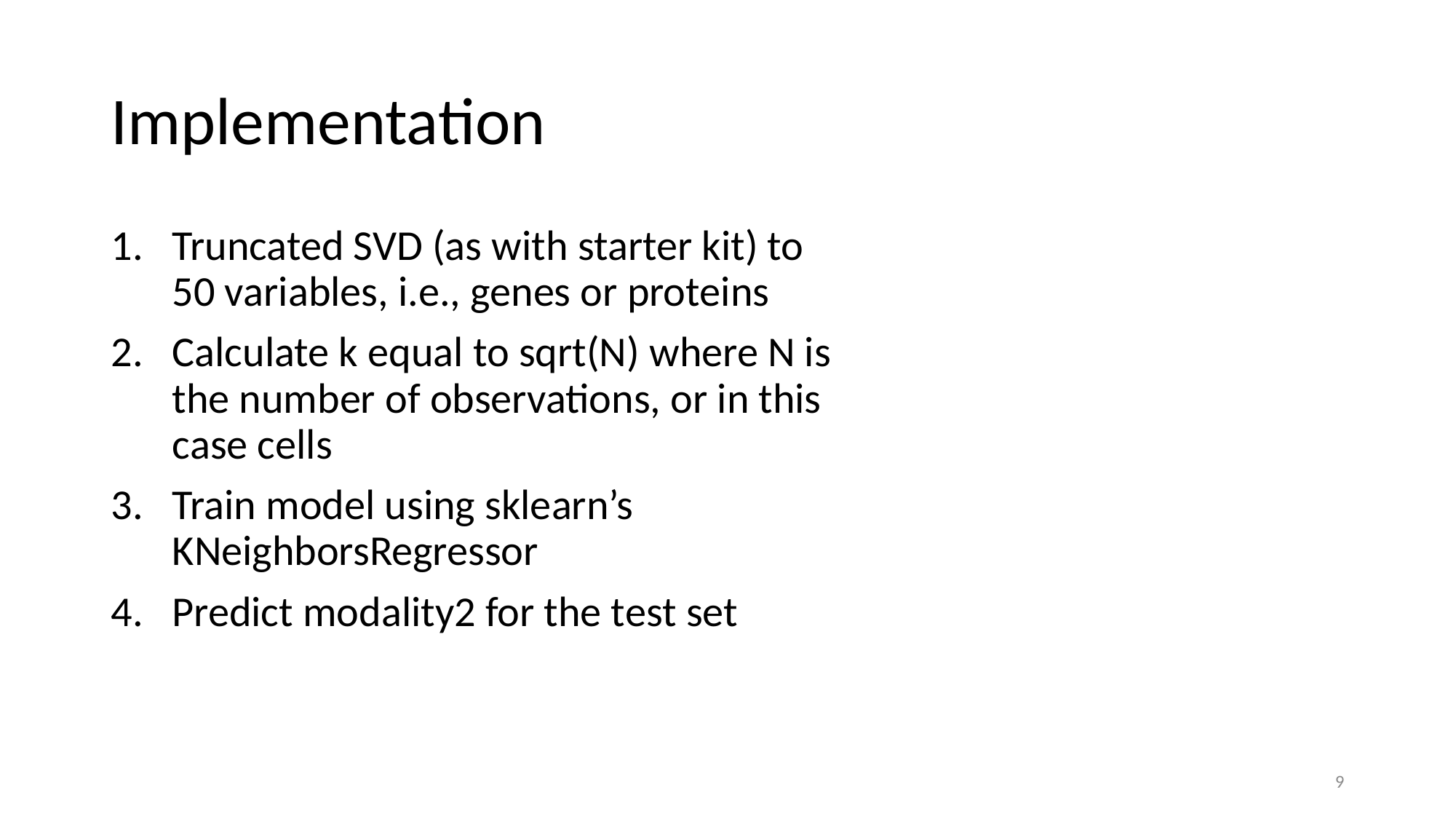

# Implementation
Truncated SVD (as with starter kit) to 50 variables, i.e., genes or proteins
Calculate k equal to sqrt(N) where N is the number of observations, or in this case cells
Train model using sklearn’s KNeighborsRegressor
Predict modality2 for the test set
9